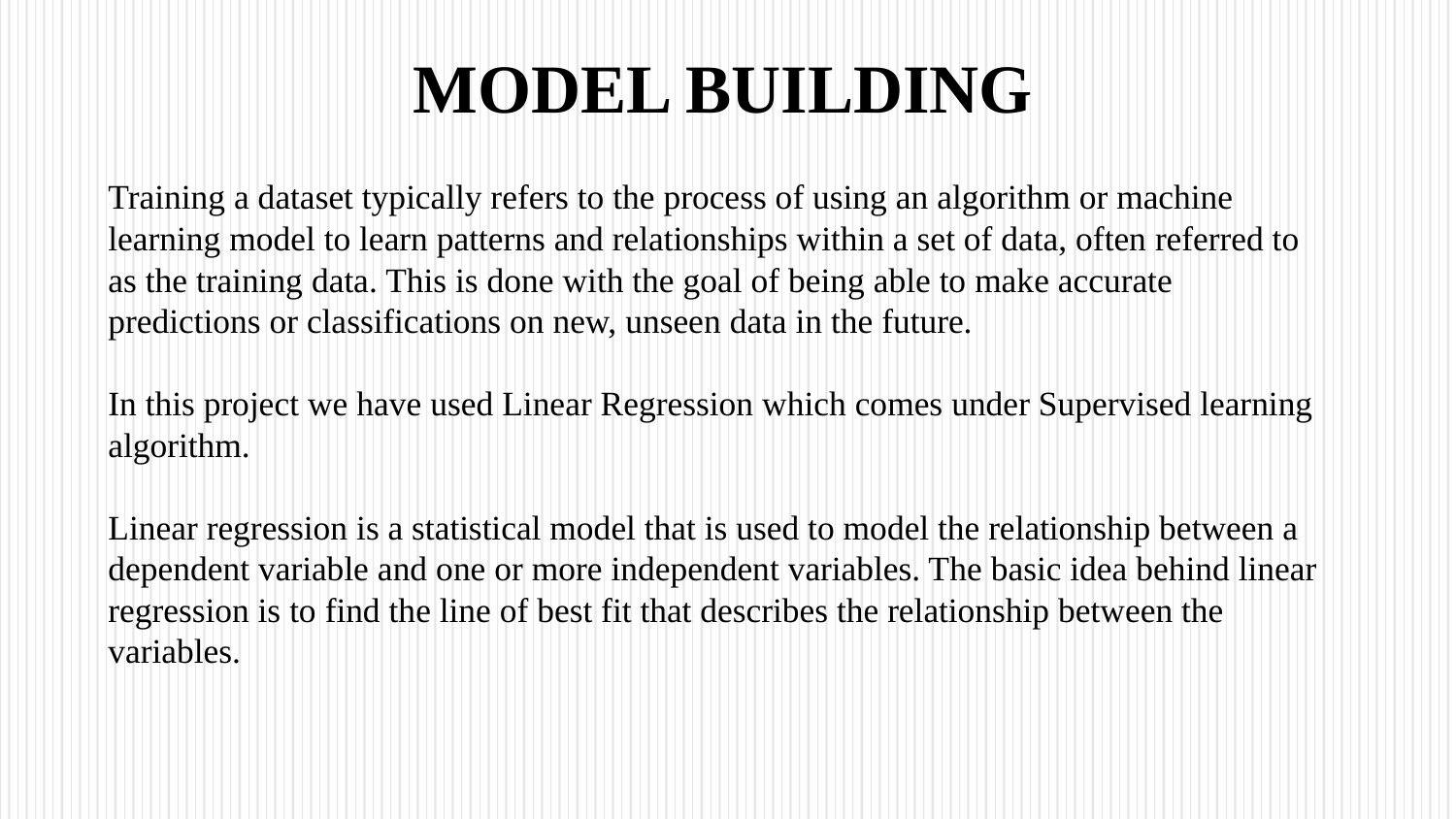

MODEL BUILDING
Training a dataset typically refers to the process of using an algorithm or machine learning model to learn patterns and relationships within a set of data, often referred to as the training data. This is done with the goal of being able to make accurate predictions or classifications on new, unseen data in the future.

In this project we have used Linear Regression which comes under Supervised learning algorithm.

Linear regression is a statistical model that is used to model the relationship between a dependent variable and one or more independent variables. The basic idea behind linear regression is to find the line of best fit that describes the relationship between the variables.